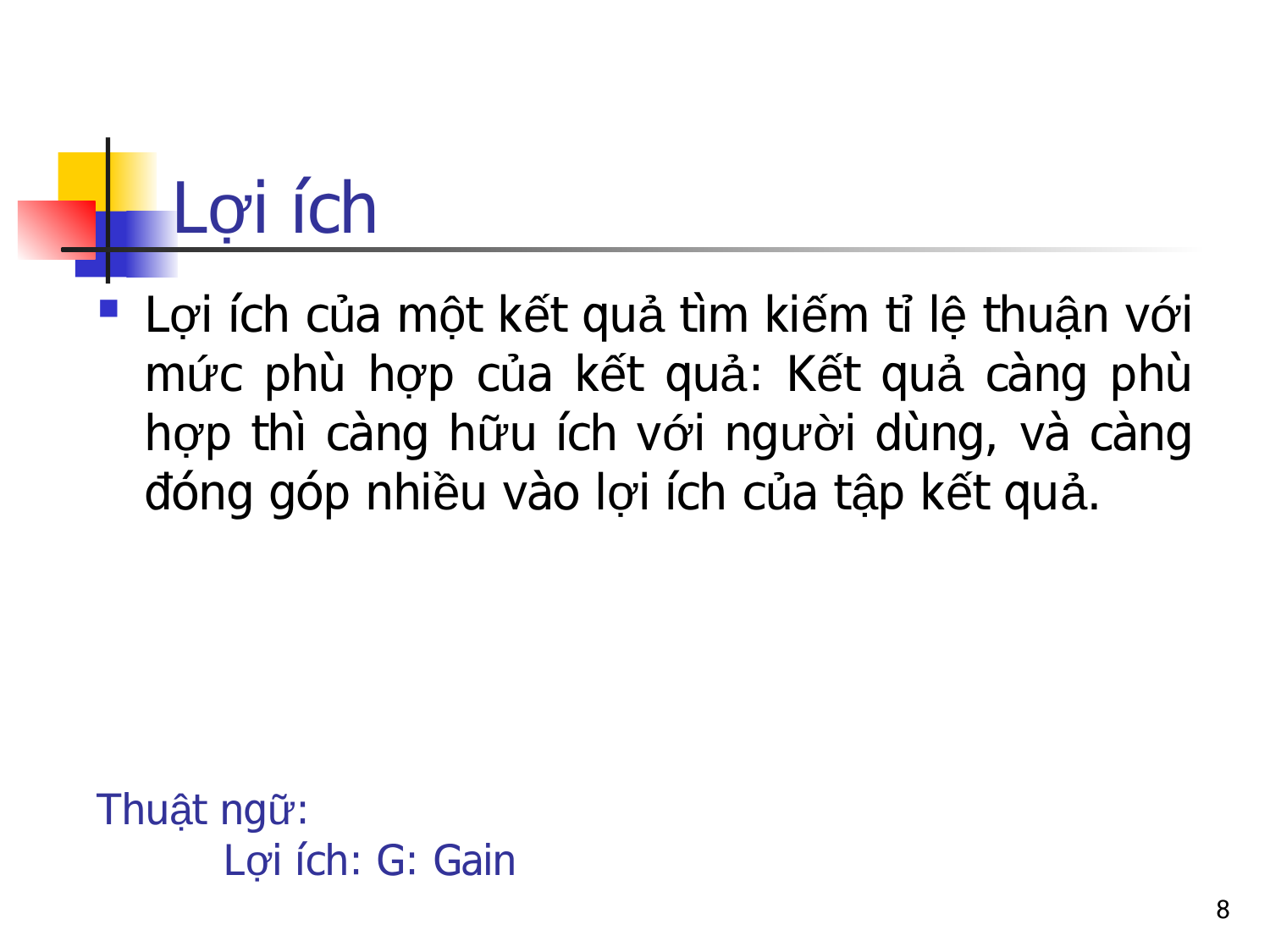

Lợi ích
Lợi ích của một kết quả tìm kiếm tỉ lệ thuận với mức phù hợp của kết quả: Kết quả càng phù hợp thì càng hữu ích với người dùng, và càng đóng góp nhiều vào lợi ích của tập kết quả.

Thuật ngữ:
	Lợi ích: G: Gain
8